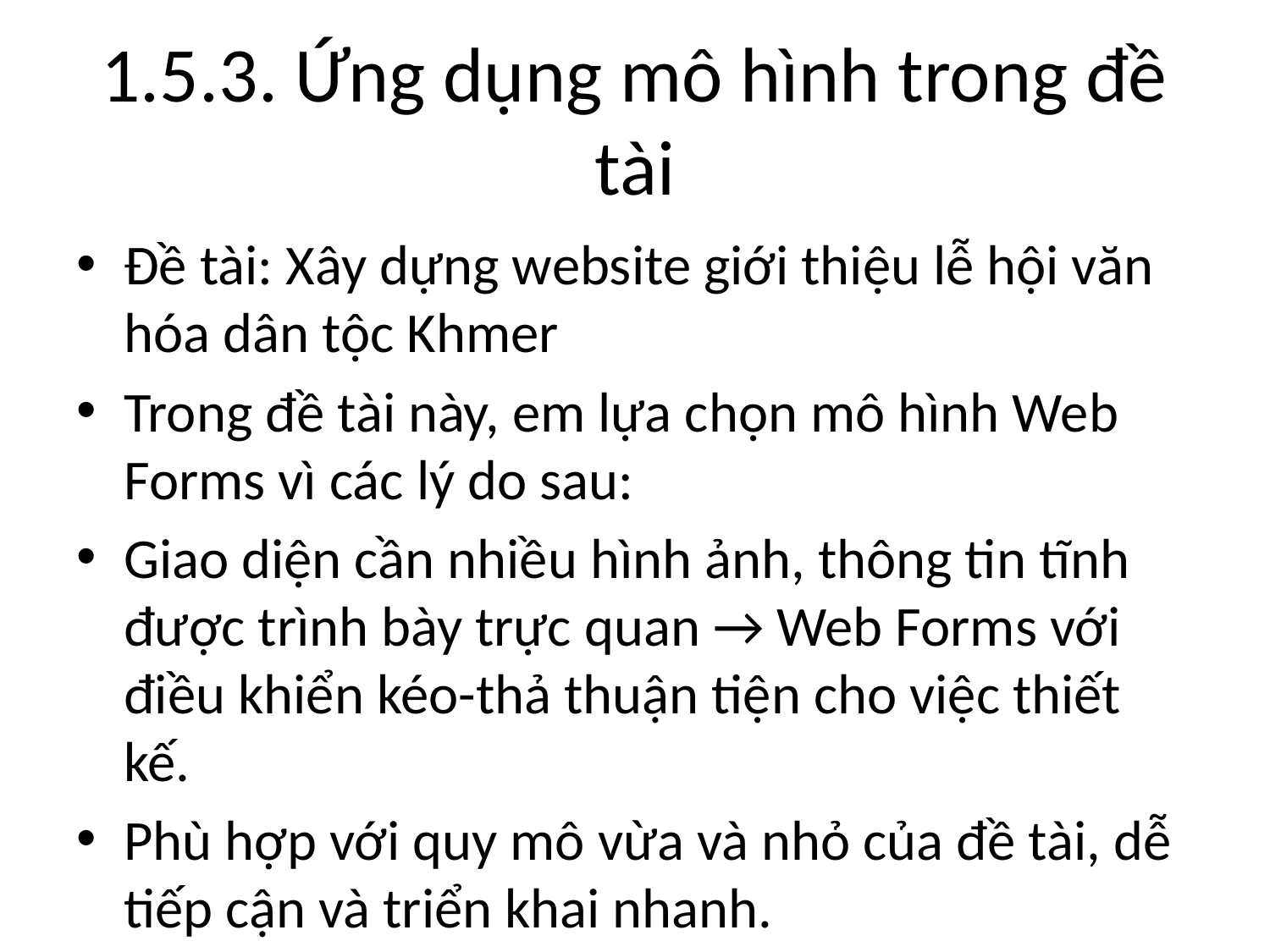

# 1.5.3. Ứng dụng mô hình trong đề tài
Đề tài: Xây dựng website giới thiệu lễ hội văn hóa dân tộc Khmer
Trong đề tài này, em lựa chọn mô hình Web Forms vì các lý do sau:
Giao diện cần nhiều hình ảnh, thông tin tĩnh được trình bày trực quan → Web Forms với điều khiển kéo-thả thuận tiện cho việc thiết kế.
Phù hợp với quy mô vừa và nhỏ của đề tài, dễ tiếp cận và triển khai nhanh.
Các chức năng như hiển thị danh sách lễ hội, chi tiết từng lễ hội, quản lý nội dung lễ hội... có thể dễ dàng xử lý thông qua các điều khiển có sẵn như GridView, Repeater, DetailsView và FormView.
Tuy nhiên, trong quá trình xây dựng, nhóm vẫn áp dụng tư duy tách biệt giữa giao diện và xử lý logic nhằm đảm bảo dễ bảo trì và phát triển mở rộng về sau. Điều này cho phép kết hợp ưu điểm của Web Forms với tư duy hiện đại của MVC, dù không sử dụng hoàn toàn mô hình MVC.